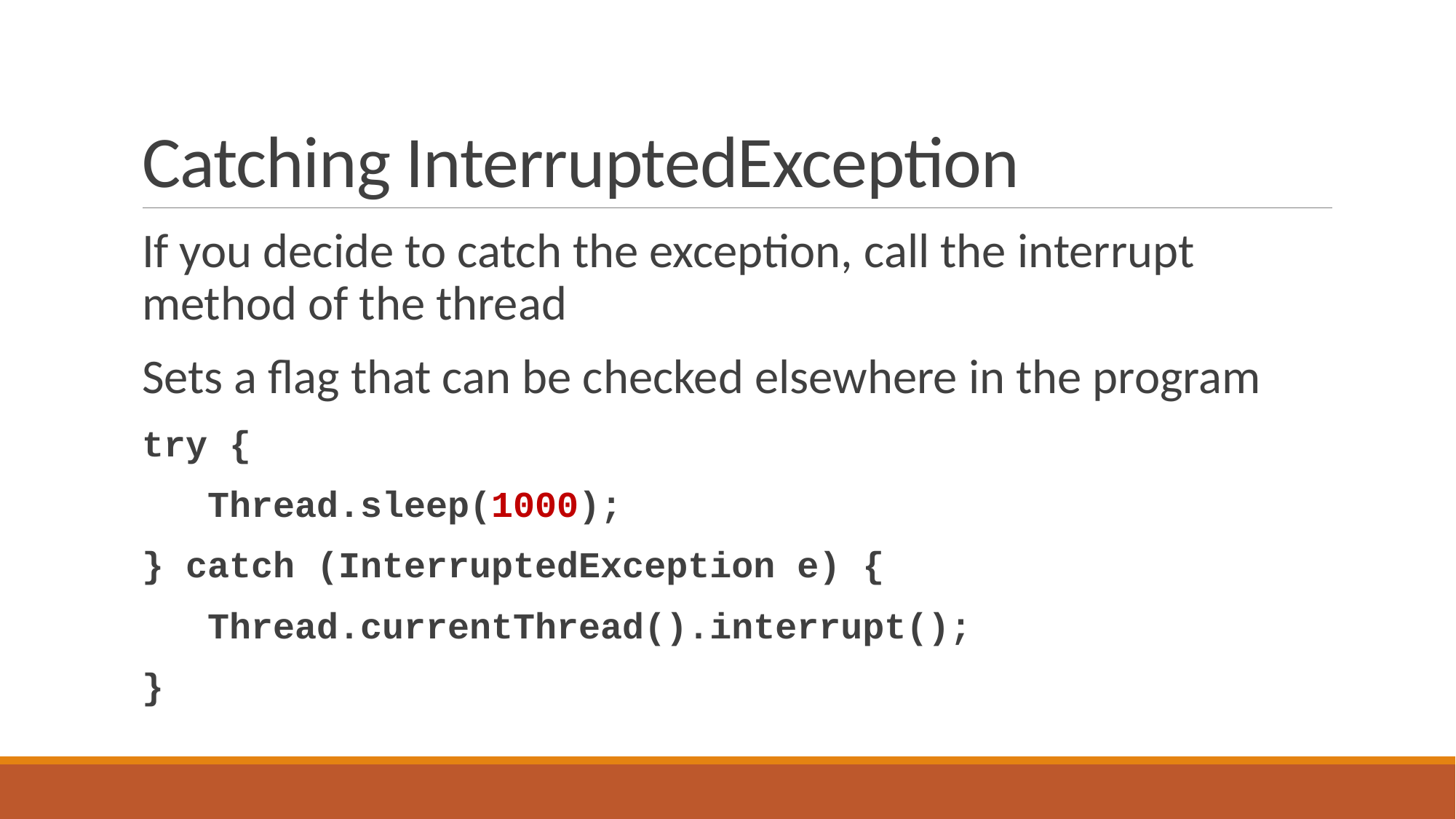

# Catching InterruptedException
If you decide to catch the exception, call the interrupt method of the thread
Sets a flag that can be checked elsewhere in the program
try {
   Thread.sleep(1000);
} catch (InterruptedException e) {
   Thread.currentThread().interrupt();
}